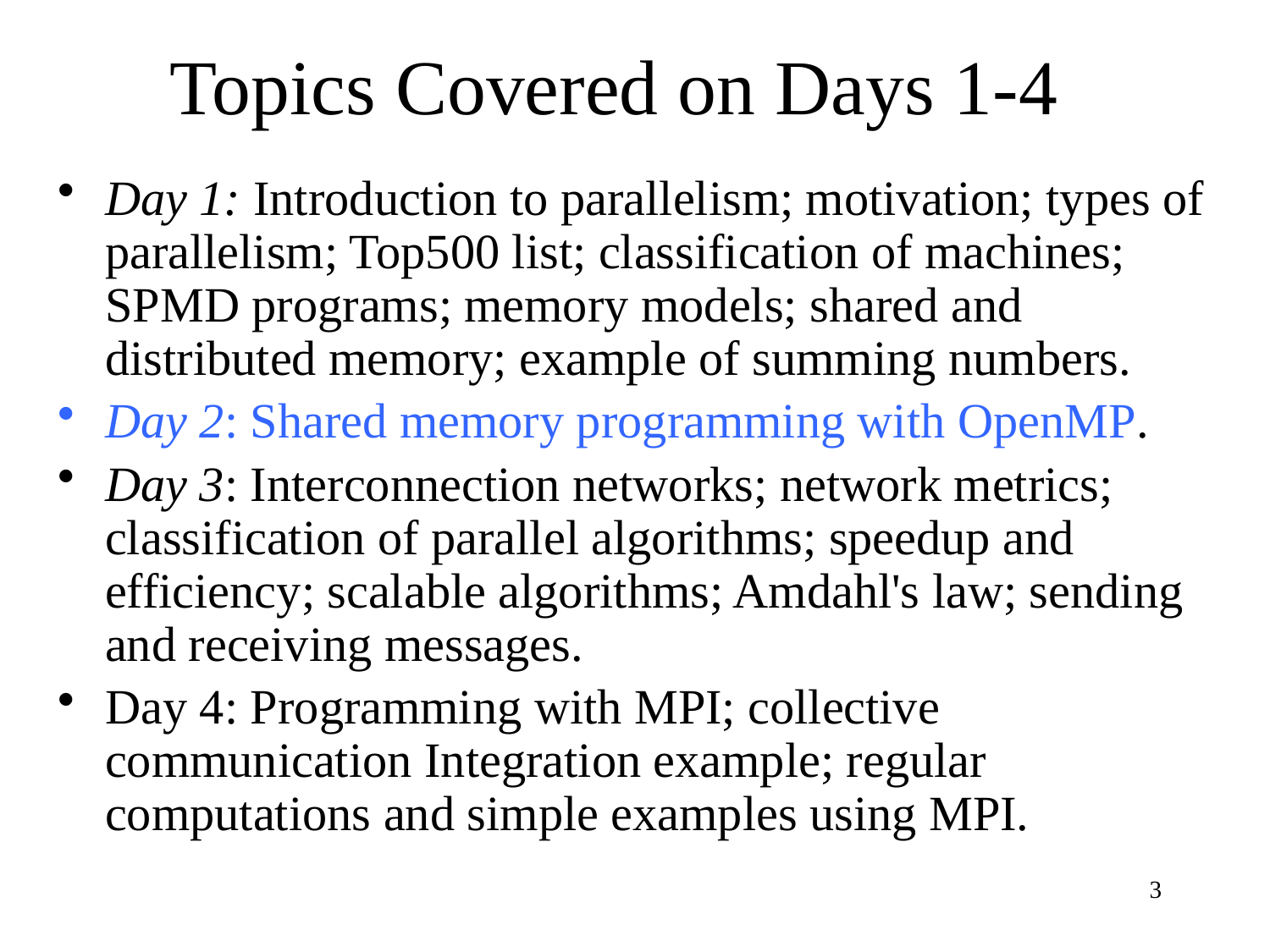

# Topics Covered on Days 1-4
Day 1: Introduction to parallelism; motivation; types of parallelism; Top500 list; classification of machines; SPMD programs; memory models; shared and distributed memory; example of summing numbers.
Day 2: Shared memory programming with OpenMP.
Day 3: Interconnection networks; network metrics; classification of parallel algorithms; speedup and efficiency; scalable algorithms; Amdahl's law; sending and receiving messages.
Day 4: Programming with MPI; collective communication Integration example; regular computations and simple examples using MPI.

3